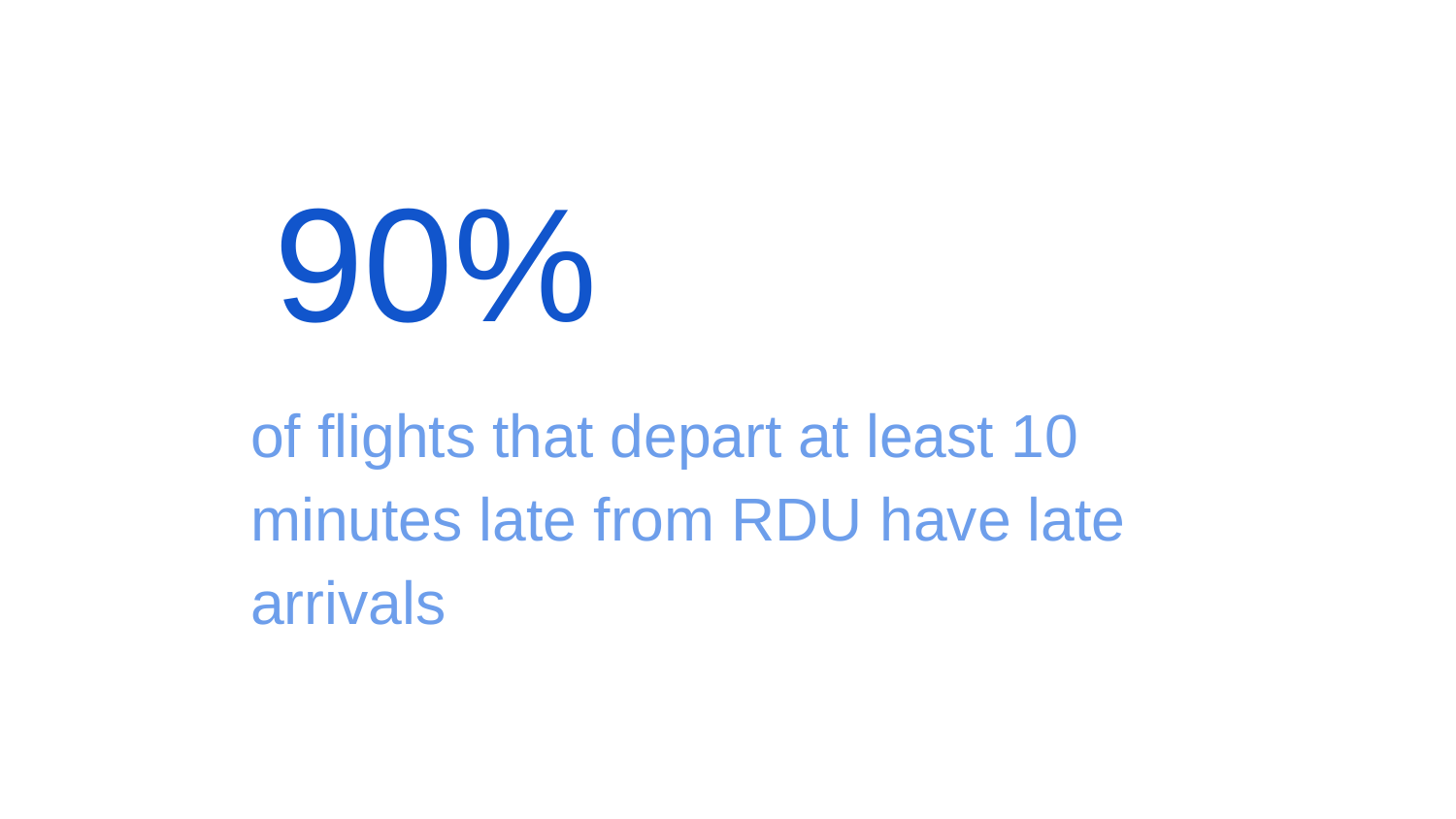

90%
of flights that depart at least 10 minutes late from RDU have late arrivals